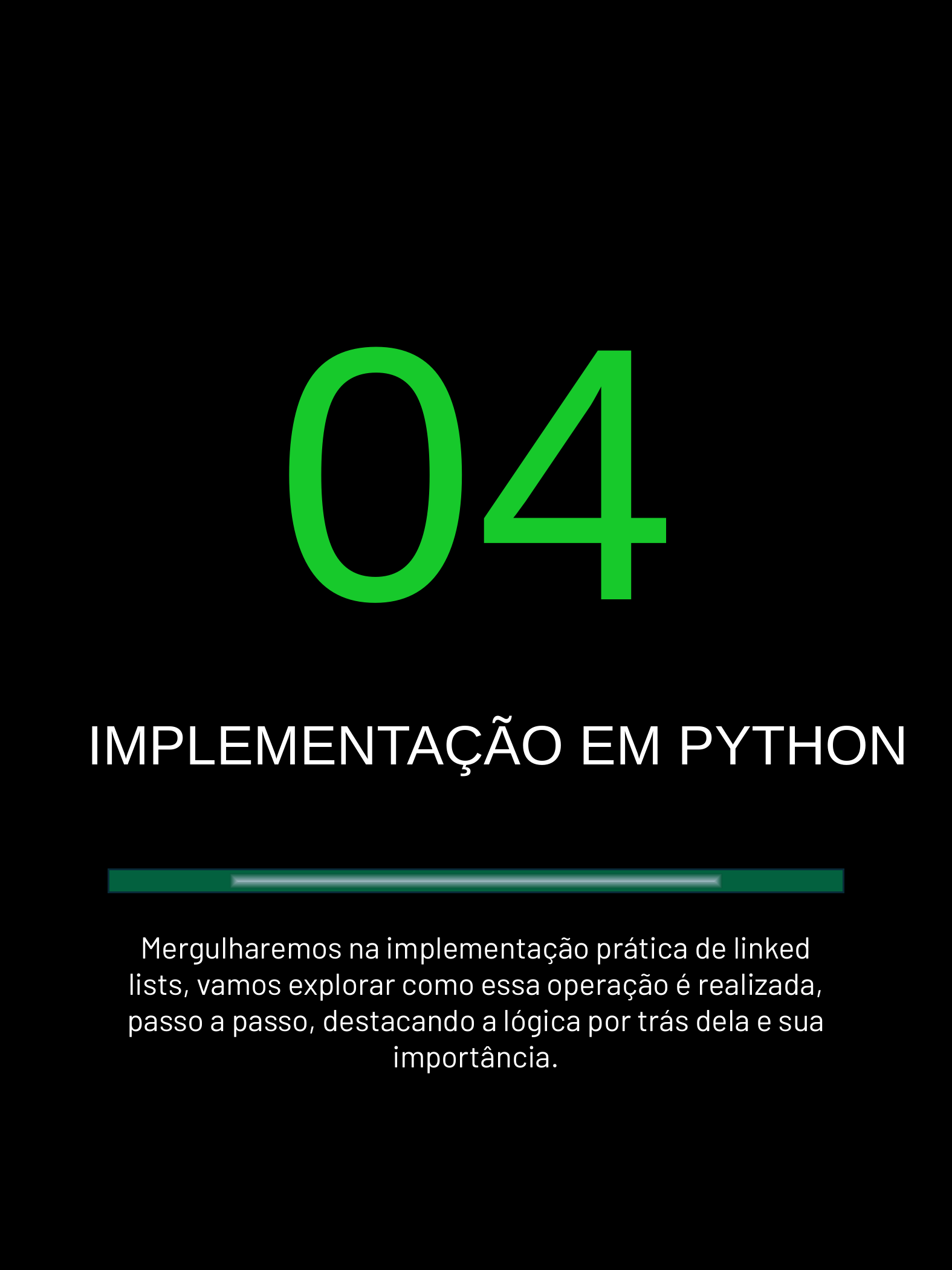

04
IMPLEMENTAÇÃO EM PYTHON

Mergulharemos na implementação prática de linked lists, vamos explorar como essa operação é realizada, passo a passo, destacando a lógica por trás dela e sua importância.
GUARDIÕES DA ESTRUTURA - SILAS SILVA
11